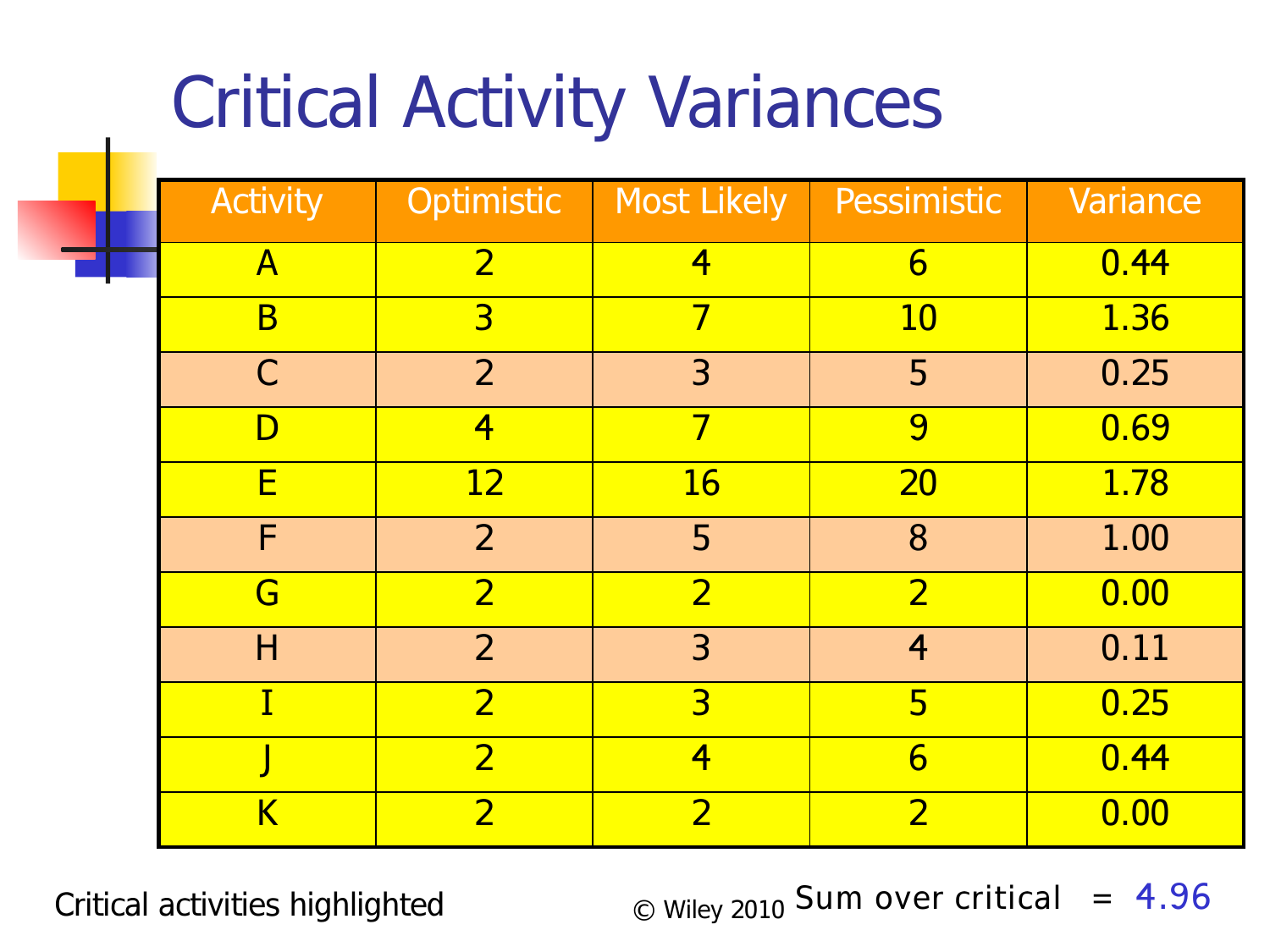

# Critical Activity Variances
| Activity | Optimistic | Most Likely | Pessimistic | Variance |
| --- | --- | --- | --- | --- |
| A | 2 | 4 | 6 | 0.44 |
| B | 3 | 7 | 10 | 1.36 |
| C | 2 | 3 | 5 | 0.25 |
| D | 4 | 7 | 9 | 0.69 |
| E | 12 | 16 | 20 | 1.78 |
| F | 2 | 5 | 8 | 1.00 |
| G | 2 | 2 | 2 | 0.00 |
| H | 2 | 3 | 4 | 0.11 |
| I | 2 | 3 | 5 | 0.25 |
| J | 2 | 4 | 6 | 0.44 |
| K | 2 | 2 | 2 | 0.00 |
© Wiley 2010
Sum over critical   =  4.96
Critical activities highlighted